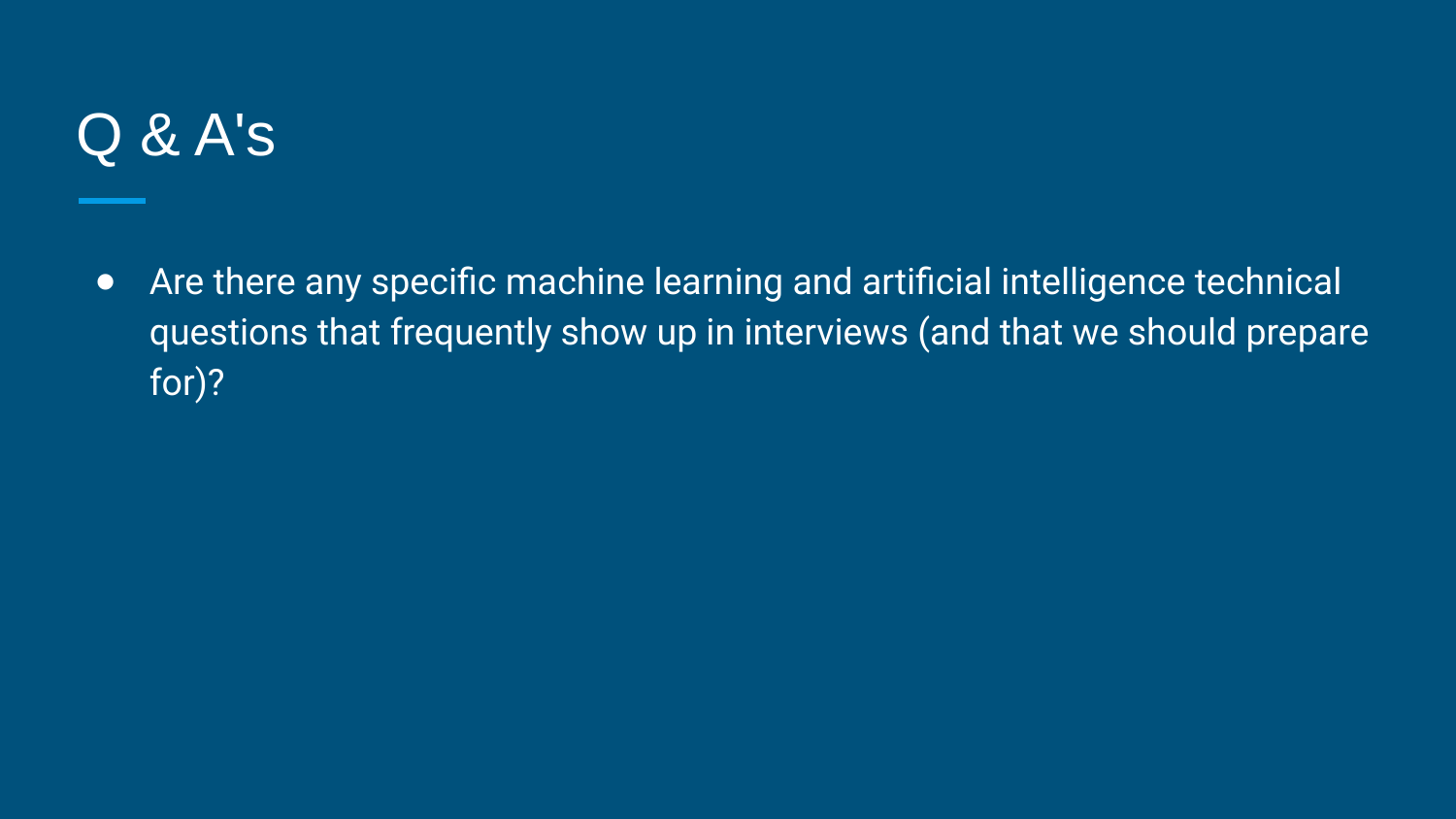

# Q & A's
Are there any specific machine learning and artificial intelligence technical questions that frequently show up in interviews (and that we should prepare for)?